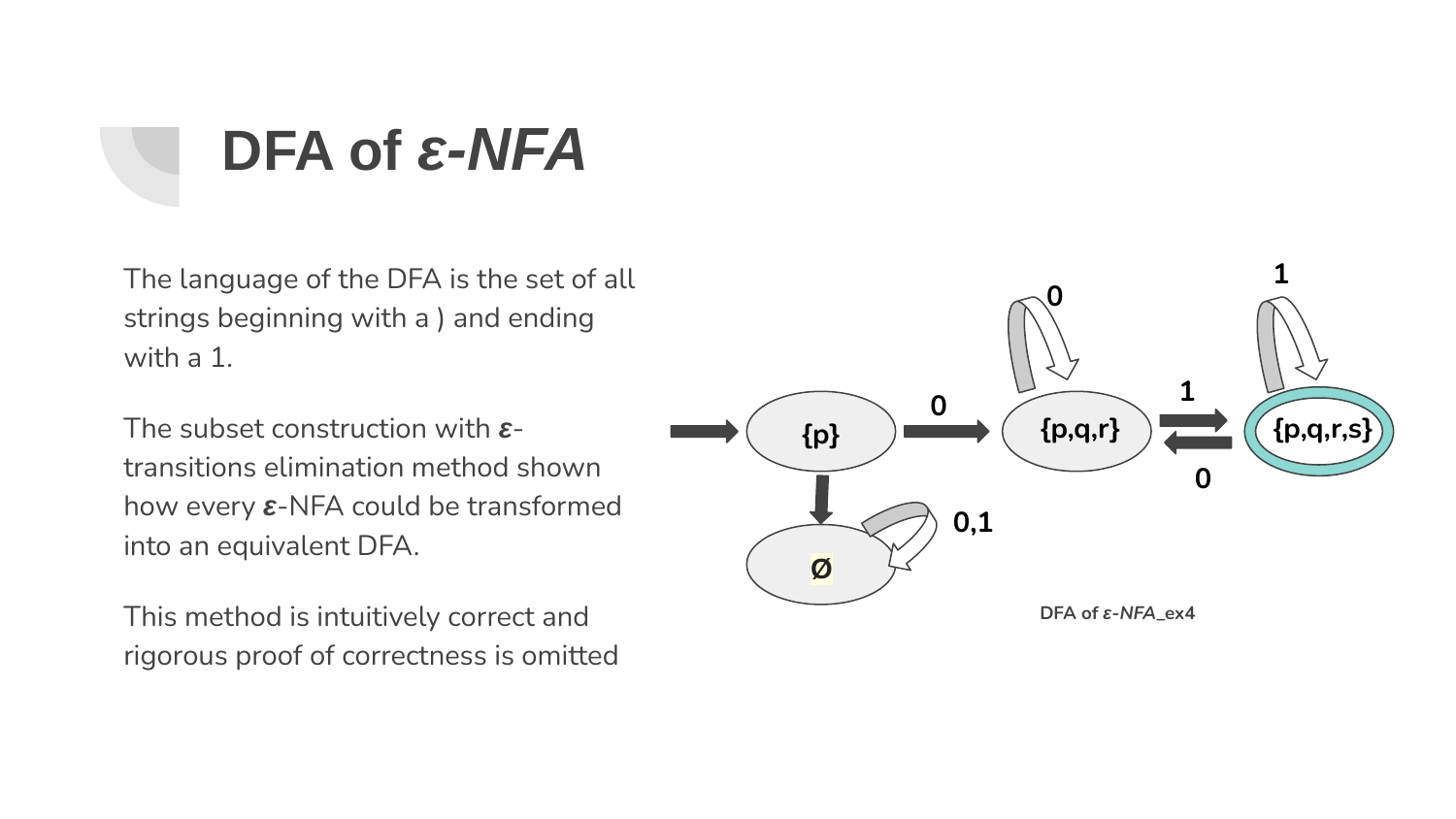

# DFA of ε-NFA
The language of the DFA is the set of all strings beginning with a ) and ending with a 1.
The subset construction with ε-transitions elimination method shown how every ε-NFA could be transformed into an equivalent DFA.
This method is intuitively correct and rigorous proof of correctness is omitted
1
0

1
0

{p,q,r}
{p,q,r,s}
{p}

0

0,1

Ø
DFA of ε-NFA_ex4